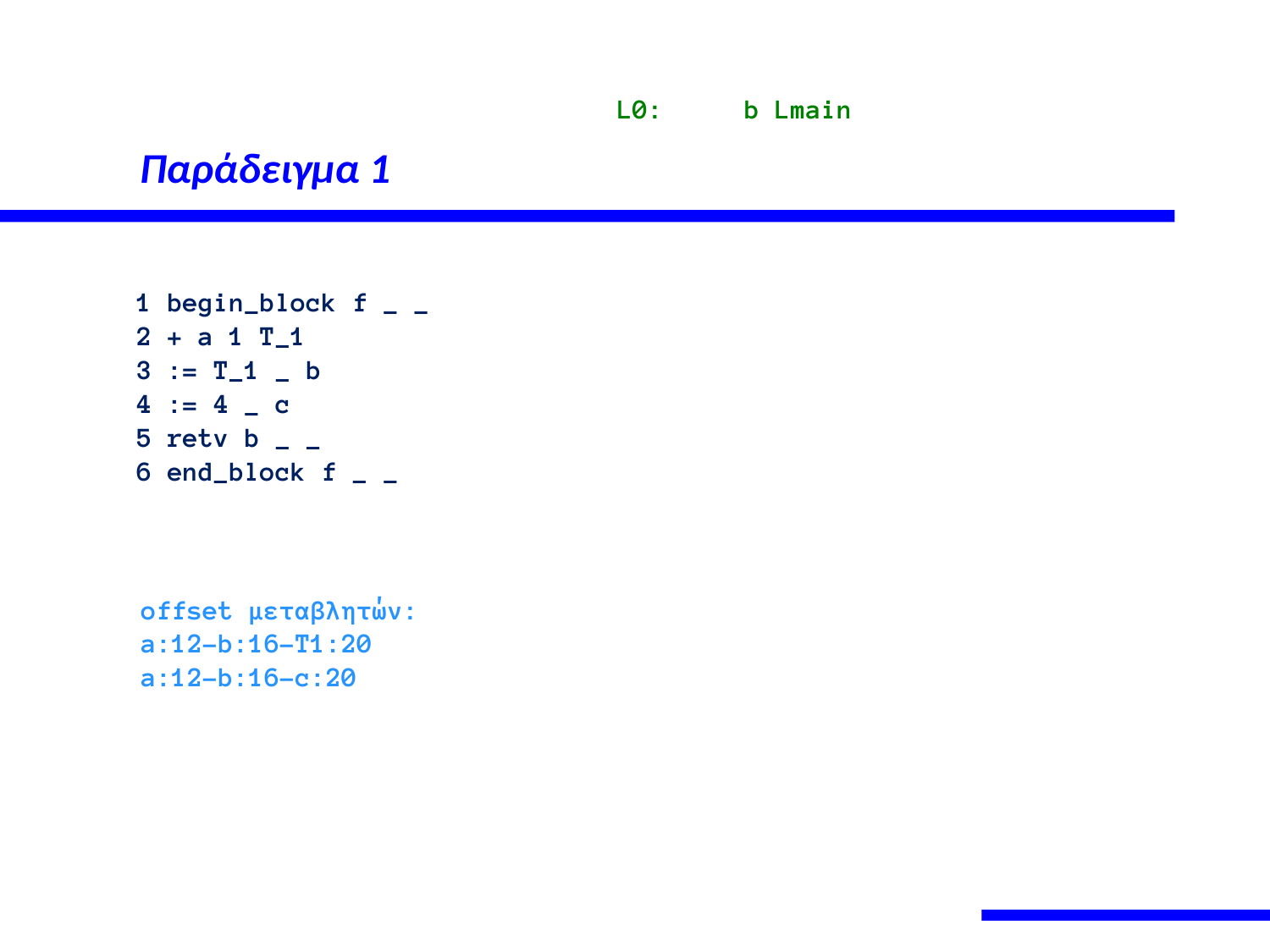

# Παράδειγμα 1
L0:	b Lmain

 1 begin_block f _ _
 2 + a 1 T_1
 3 := T_1 _ b
 4 := 4 _ c
 5 retv b _ _
 6 end_block f _ _
offset μεταβλητών:
a:12-b:16-T1:20
a:12-b:16-c:20